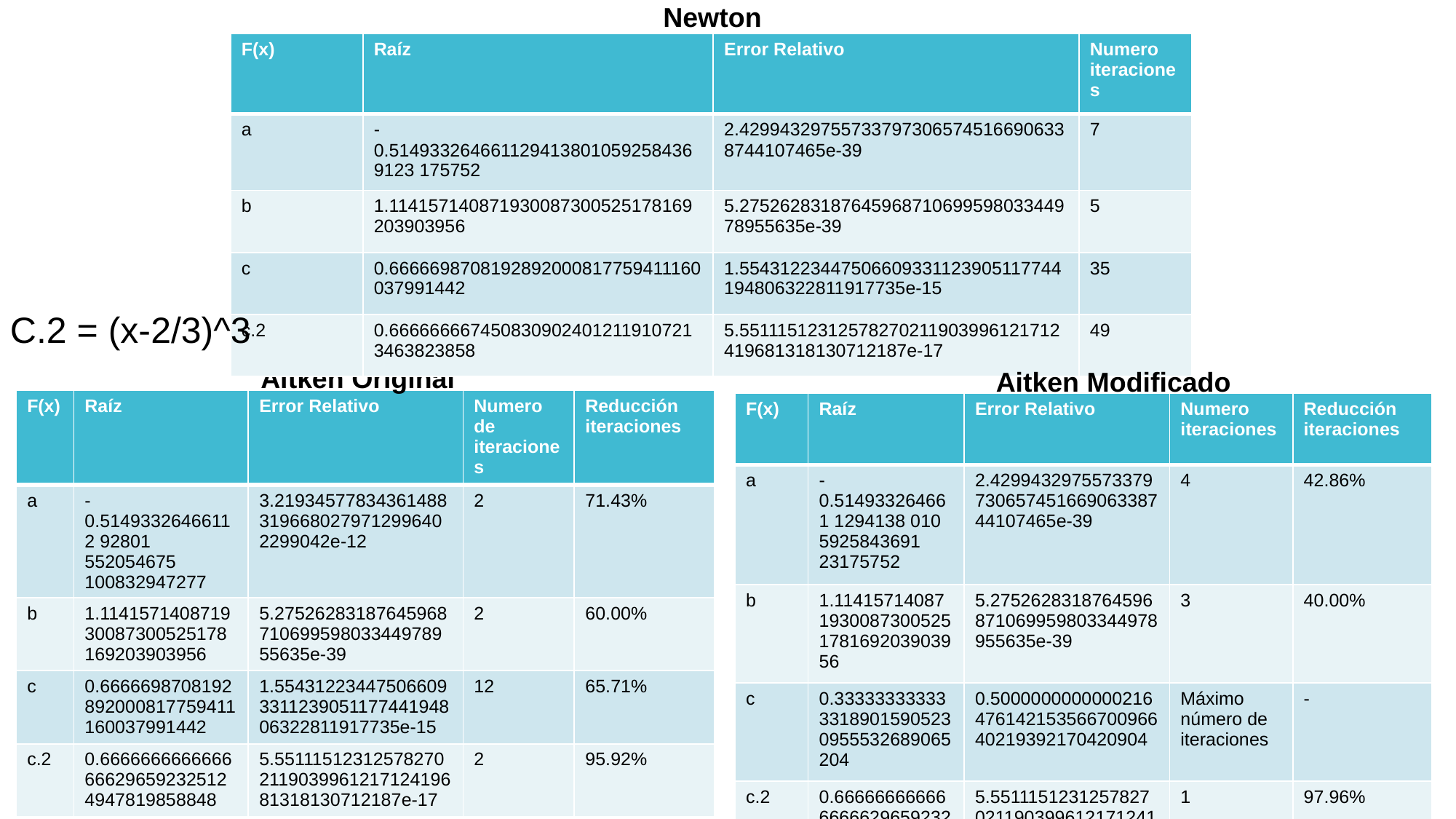

Newton
| F(x)​ | Raíz​ | Error Relativo​ | Numero iteraciones​ |
| --- | --- | --- | --- |
| a ​​​​ | -0.5149332646611294138010592584369123 175752 | 2.429943297557337973065745166906338744107465e-39 | 7 |
| b ​​​​ | 1.114157140871930087300525178169203903956 | 5.2752628318764596871069959803344978955635e-39 | 5 |
| c ​​​​ | 0.6666698708192892000817759411160037991442 | 1.55431223447506609331123905117744194806322811917735e-15 | 35 |
| c.2 ​​​​ | 0.6666666674508309024012119107213463823858 | 5.55111512312578270211903996121712419681318130712187e-17 | 49 |
C.2 = (x-2/3)^3
Aitken Original
Aitken Modificado
| F(x) | Raíz | Error Relativo | Numero de iteraciones | Reducción iteraciones |
| --- | --- | --- | --- | --- |
| a ​​​ | -0.51493326466112 92801 552054675 100832947277 | 3.219345778343614883196680279712996402299042e-12 | 2 | 71.43% |
| b ​​​ | 1.114157140871930087300525178169203903956 | 5.2752628318764596871069959803344978955635e-39 | 2 | 60.00% |
| c ​​​ | 0.6666698708192892000817759411160037991442 | 1.55431223447506609331123905117744194806322811917735e-15 | 12 | 65.71% |
| c.2 ​​​ | 0.6666666666666666296592325124947819858848 | 5.55111512312578270211903996121712419681318130712187e-17 | 2 | 95.92% |
| F(x)​ | Raíz​ | Error Relativo​ | Numero iteraciones​ | Reducción iteraciones |
| --- | --- | --- | --- | --- |
| a ​​​​ | -0.514933264661 1294138 010 5925843691 23175752 | 2.429943297557337973065745166906338744107465e-39 | 4 | 42.86% |
| b ​​​​ | 1.114157140871930087300525178169203903956 | 5.2752628318764596871069959803344978955635e-39 | 3 | 40.00% |
| c ​​​​ | 0.3333333333333189015905230955532689065204 | 0.500000000000021647614215356670096640219392170420904 | Máximo número de iteraciones | - |
| c.2 ​​​​ | 0.6666666666666666296592325124947819858731 | 5.55111512312578270211903996121712419681318130712187e-17 | 1 | 97.96% |